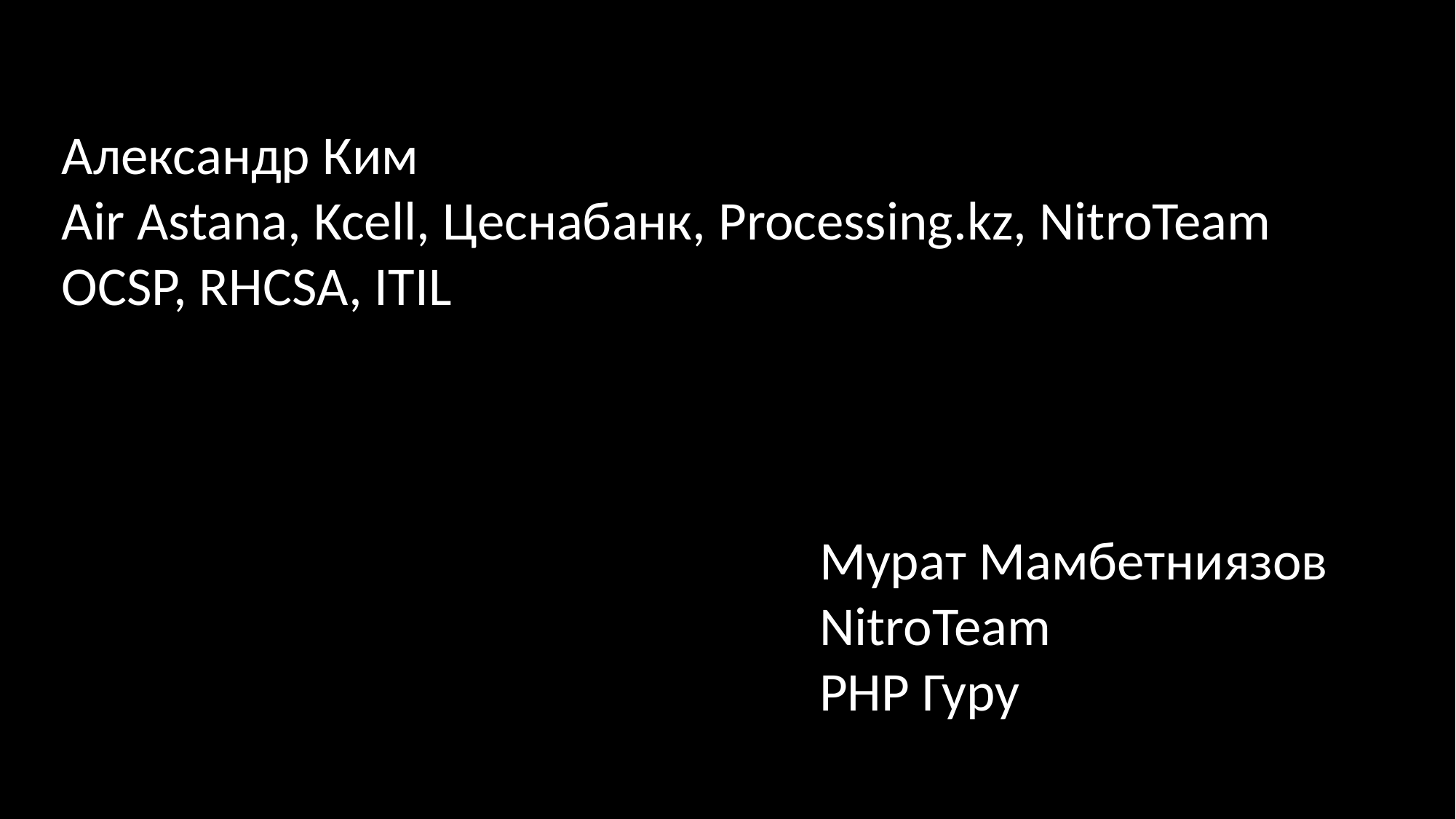

Александр Ким
Air Astana, Kcell, Цеснабанк, Processing.kz, NitroTeam
OCSP, RHCSA, ITIL
Мурат Мамбетниязов
NitroTeam
PHP Гуру